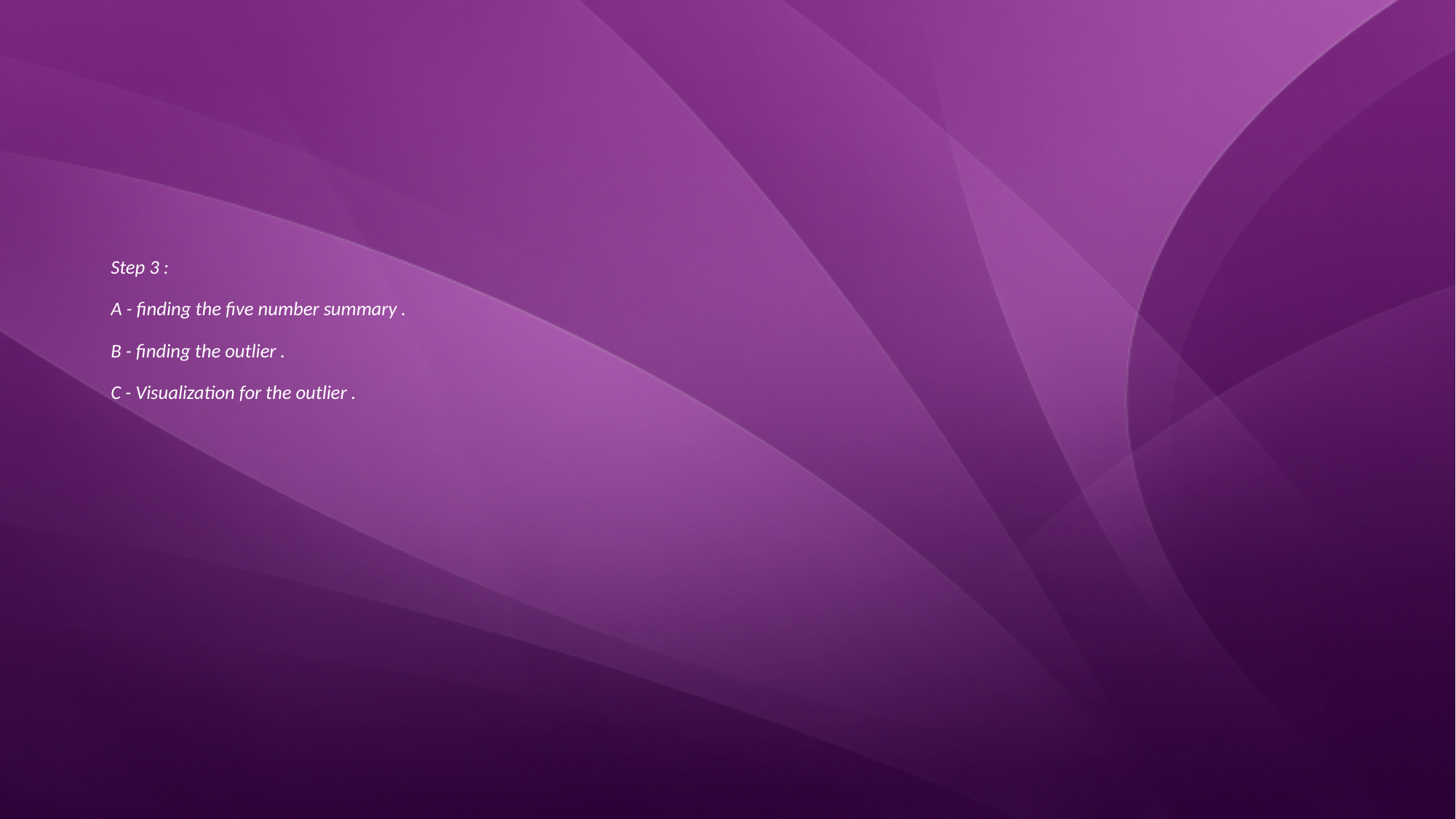

# Step 3 : A - finding the five number summary . B - finding the outlier . C - Visualization for the outlier .